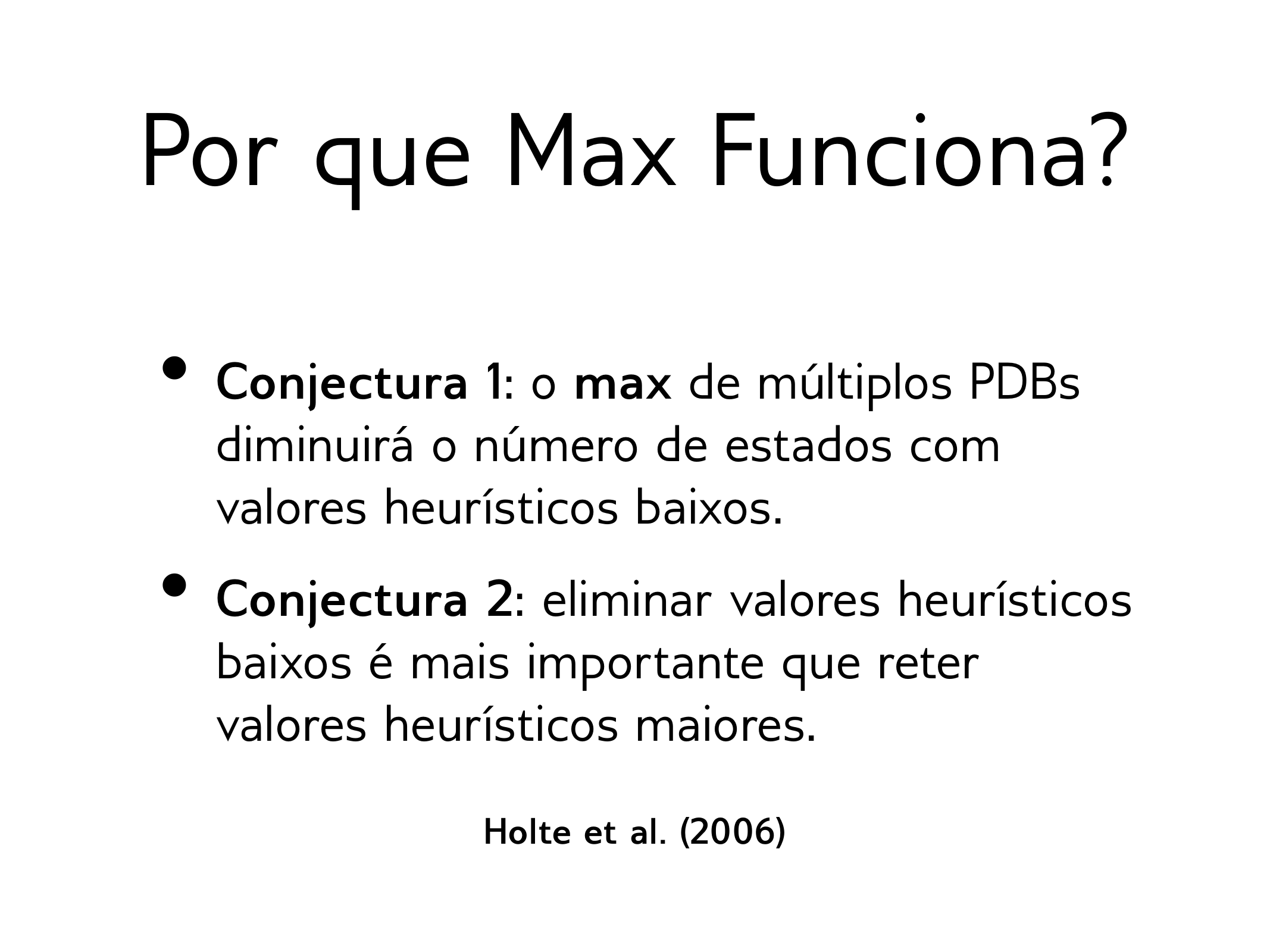

# Por que Max Funciona?
Conjectura 1: o max de múltiplos PDBs diminuirá o número de estados com valores heurísticos baixos.
Conjectura 2: eliminar valores heurísticos baixos é mais importante que reter valores heurísticos maiores.
Holte et al. (2006)